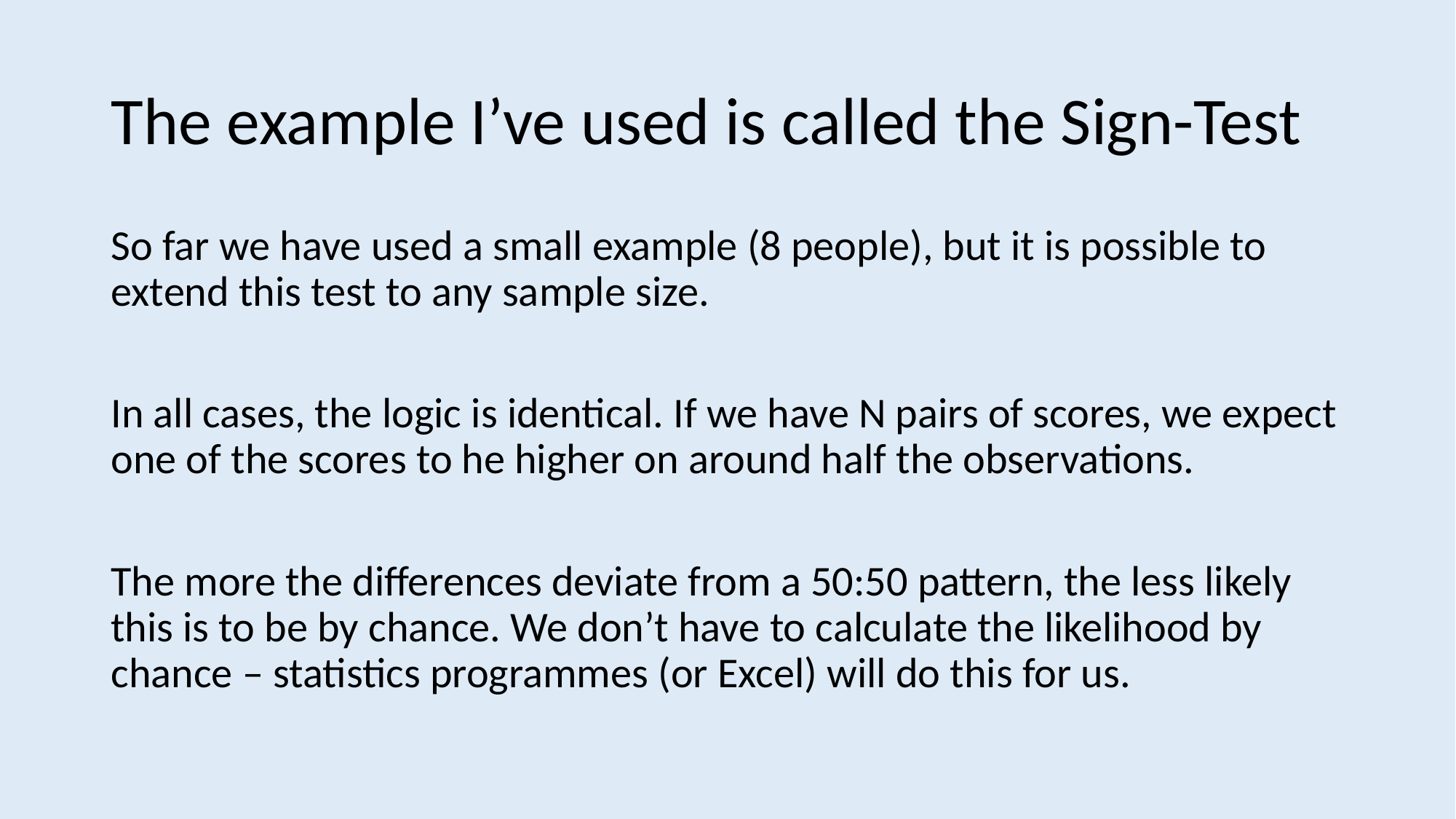

# The example I’ve used is called the Sign-Test
So far we have used a small example (8 people), but it is possible to extend this test to any sample size.

In all cases, the logic is identical. If we have N pairs of scores, we expect one of the scores to he higher on around half the observations.

The more the differences deviate from a 50:50 pattern, the less likely this is to be by chance. We don’t have to calculate the likelihood by chance – statistics programmes (or Excel) will do this for us.